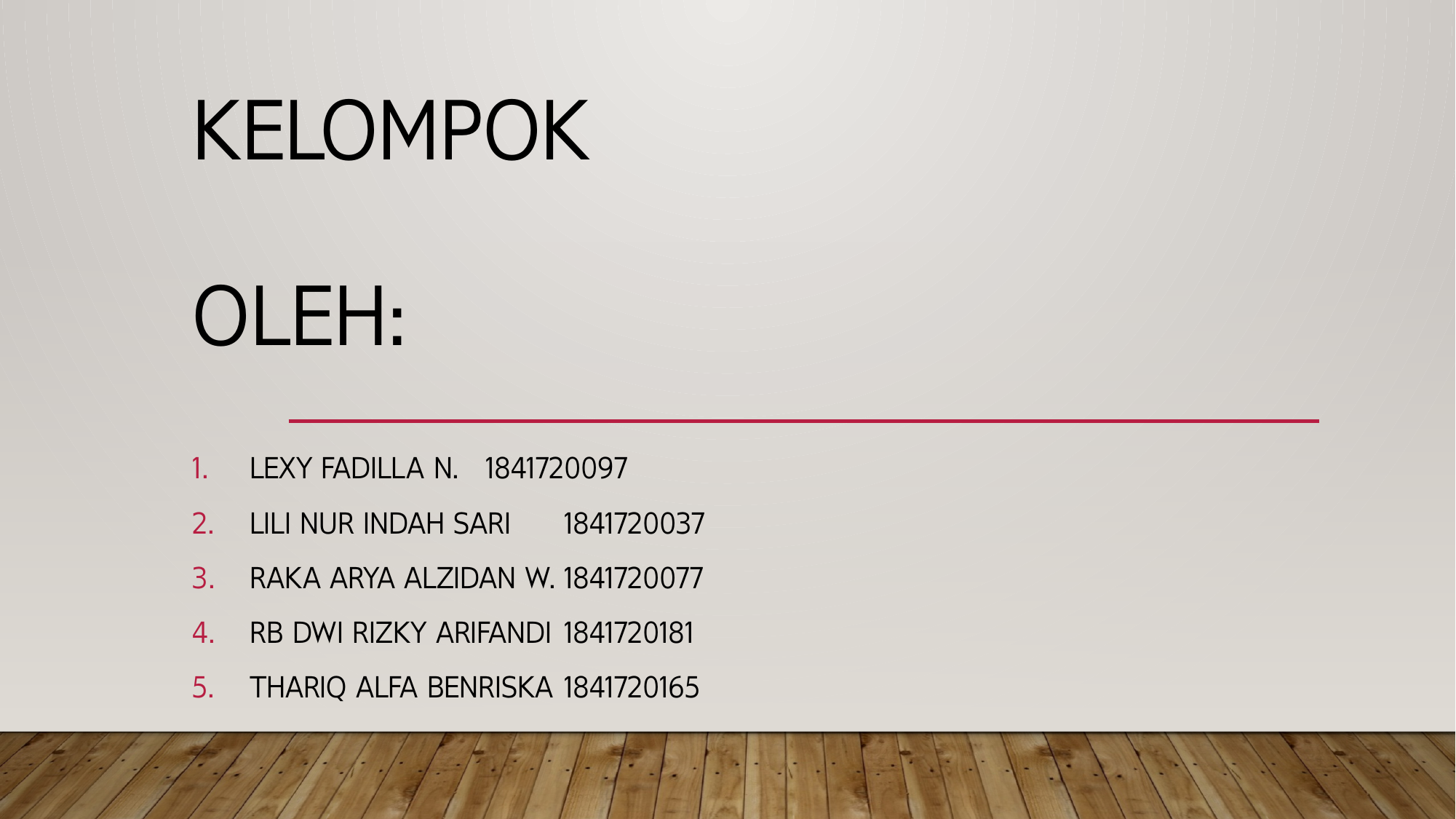

# Kelompok Oleh:
Lexy Fadilla N.			1841720097
Lili Nur Indah Sari		1841720037
Raka Arya Alzidan W.		1841720077
RB Dwi Rizky Arifandi		1841720181
Thariq Alfa Benriska		1841720165